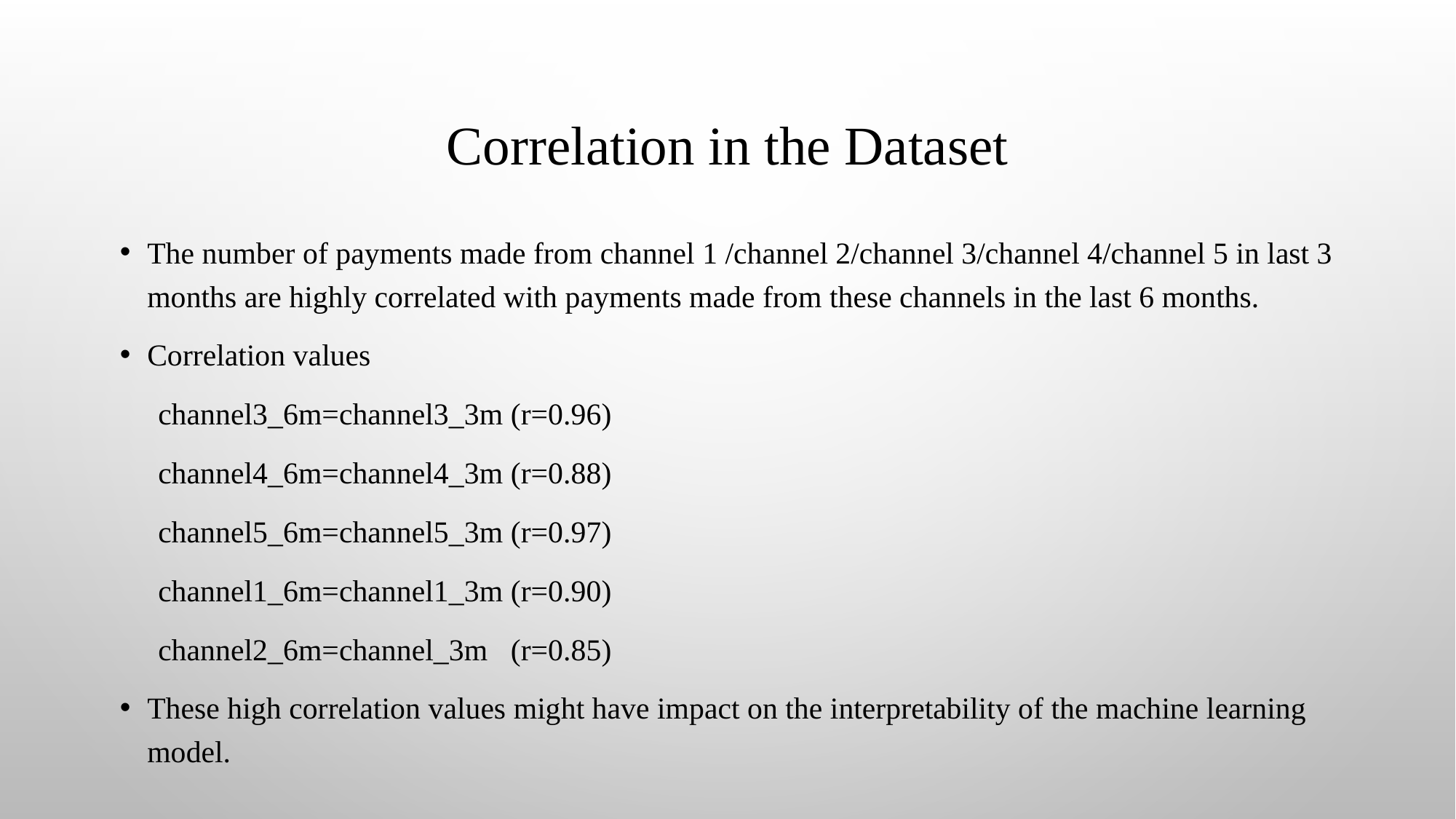

# Correlation in the Dataset
The number of payments made from channel 1 /channel 2/channel 3/channel 4/channel 5 in last 3 months are highly correlated with payments made from these channels in the last 6 months.
Correlation values
     channel3_6m=channel3_3m (r=0.96)
     channel4_6m=channel4_3m (r=0.88)
     channel5_6m=channel5_3m (r=0.97)
     channel1_6m=channel1_3m (r=0.90)
     channel2_6m=channel_3m   (r=0.85)
These high correlation values might have impact on the interpretability of the machine learning model.